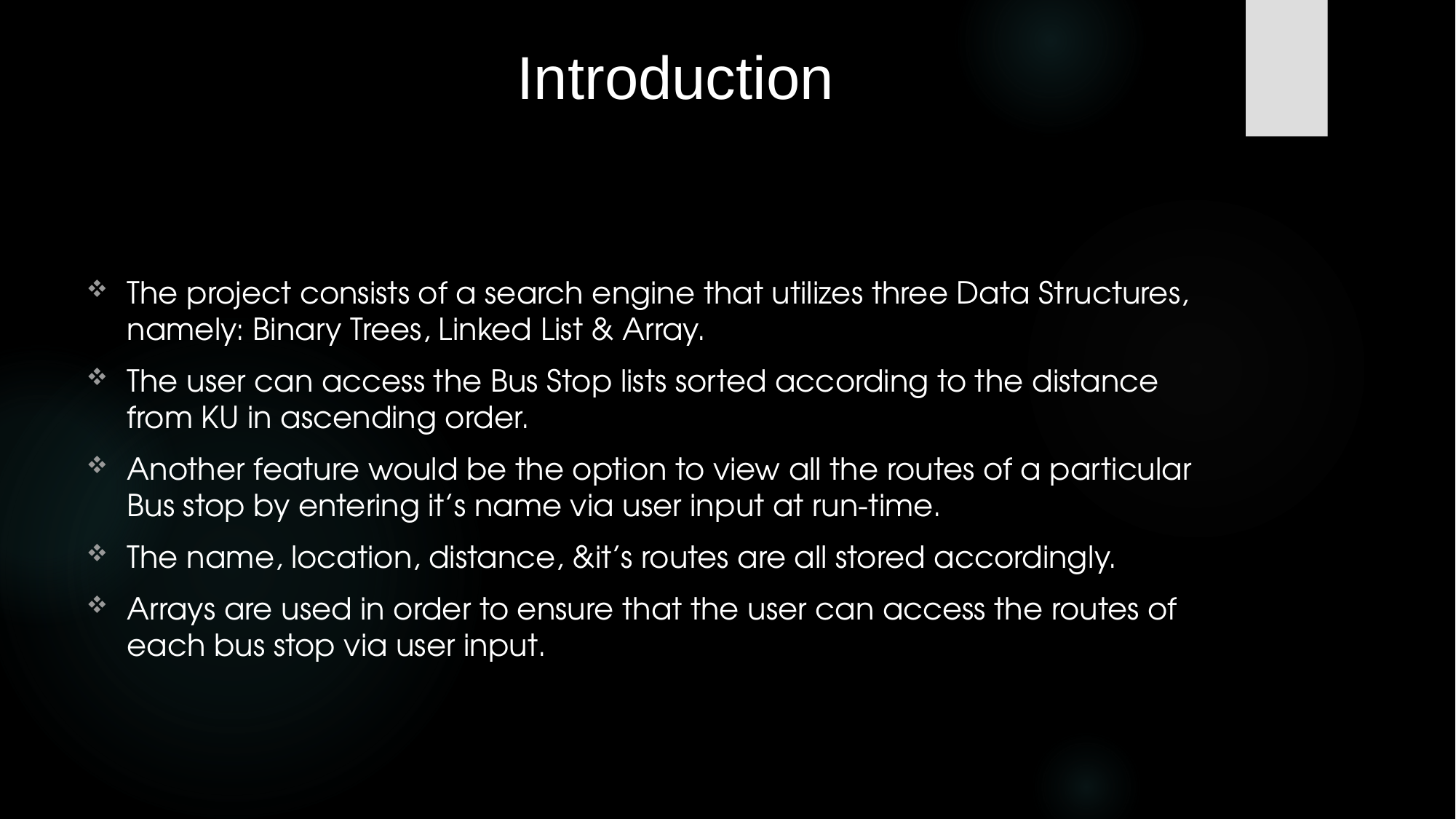

# Introduction
The project consists of a search engine that utilizes three Data Structures, namely: Binary Trees, Linked List & Array.
The user can access the Bus Stop lists sorted according to the distance from KU in ascending order.
Another feature would be the option to view all the routes of a particular Bus stop by entering it’s name via user input at run-time.
The name, location, distance, &it’s routes are all stored accordingly.
Arrays are used in order to ensure that the user can access the routes of each bus stop via user input.